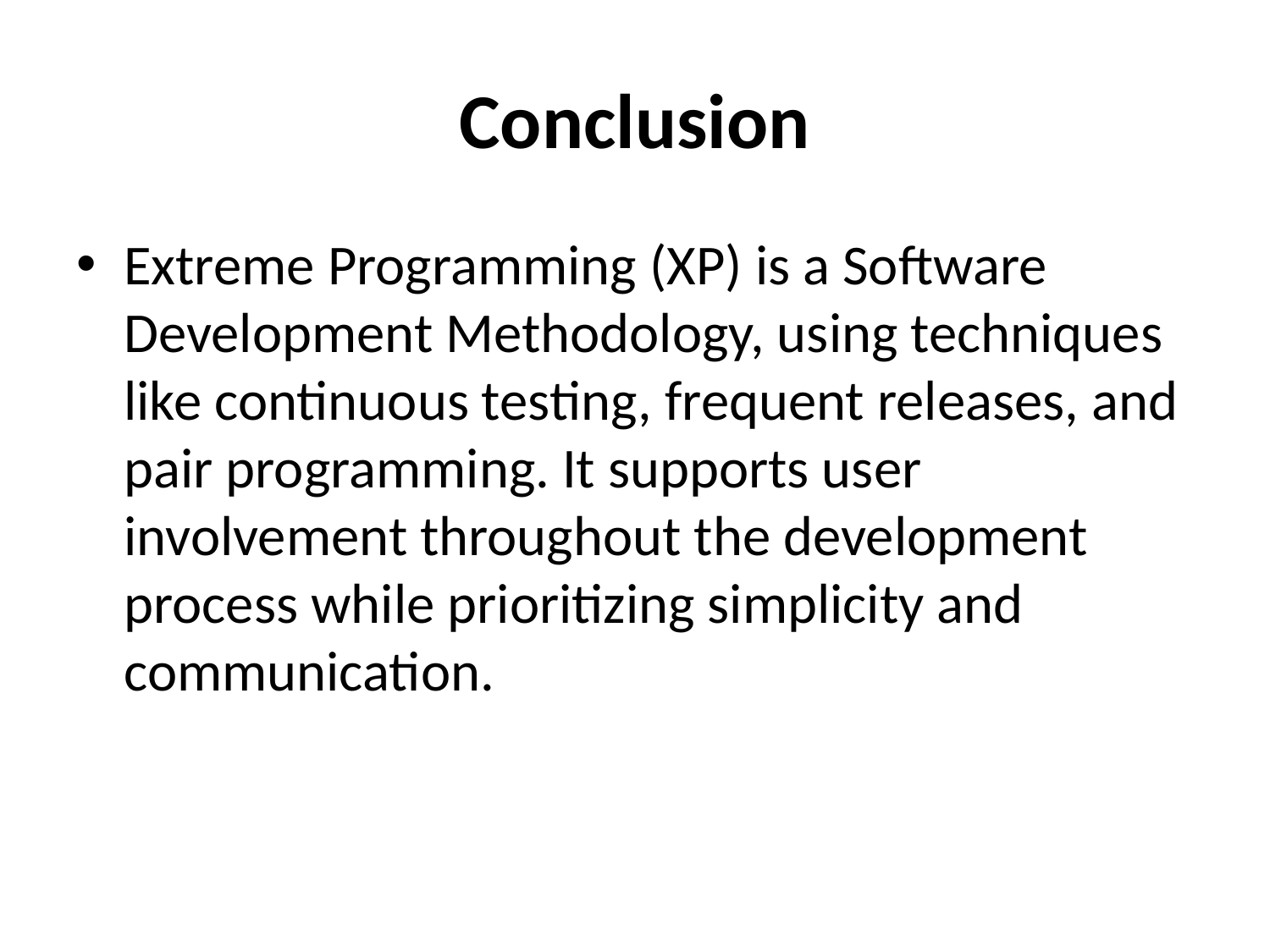

# Conclusion
Extreme Programming (XP) is a Software Development Methodology, using techniques like continuous testing, frequent releases, and pair programming. It supports user involvement throughout the development process while prioritizing simplicity and communication.